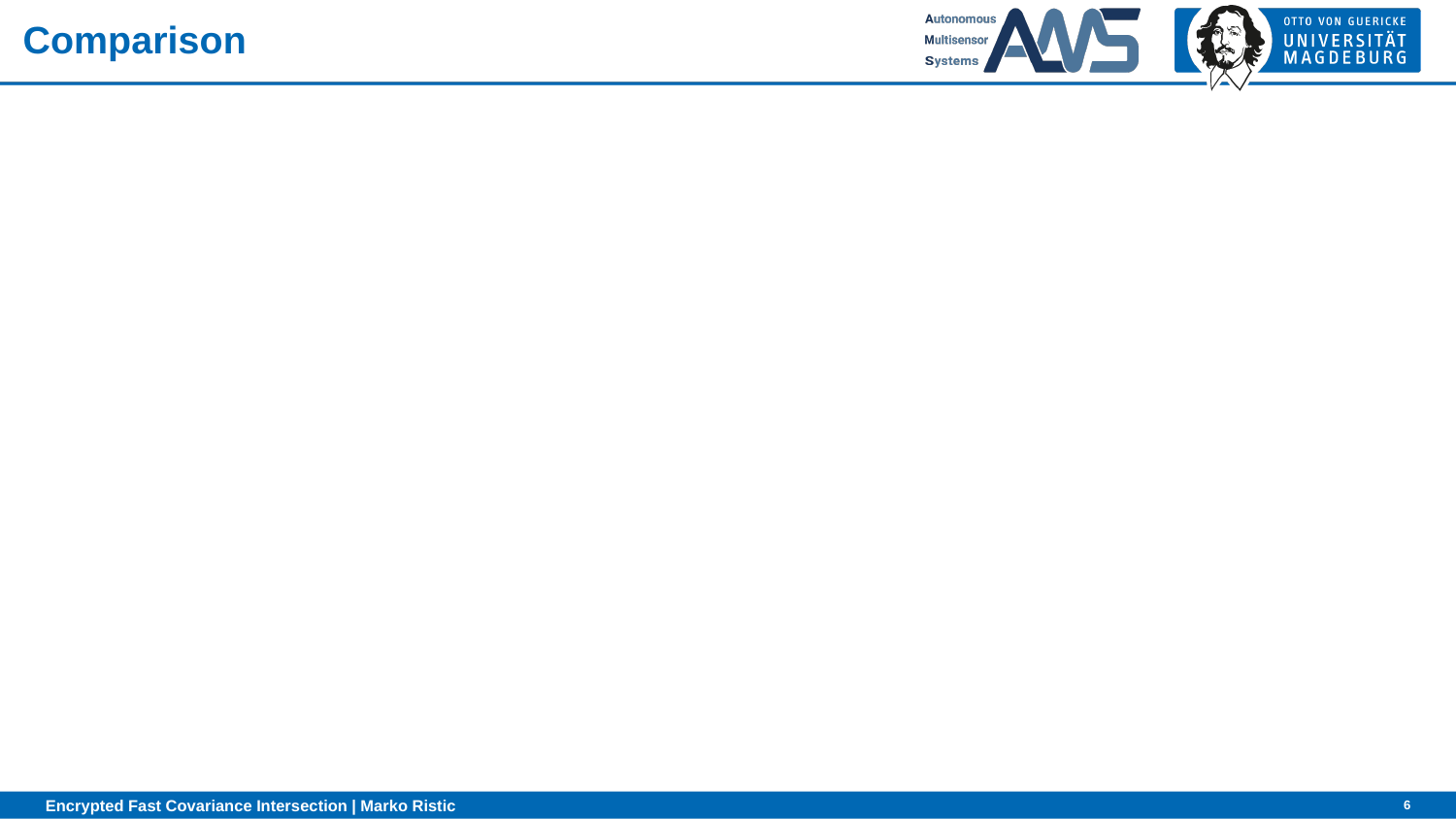

# Comparison

6
Encrypted Fast Covariance Intersection | Marko Ristic